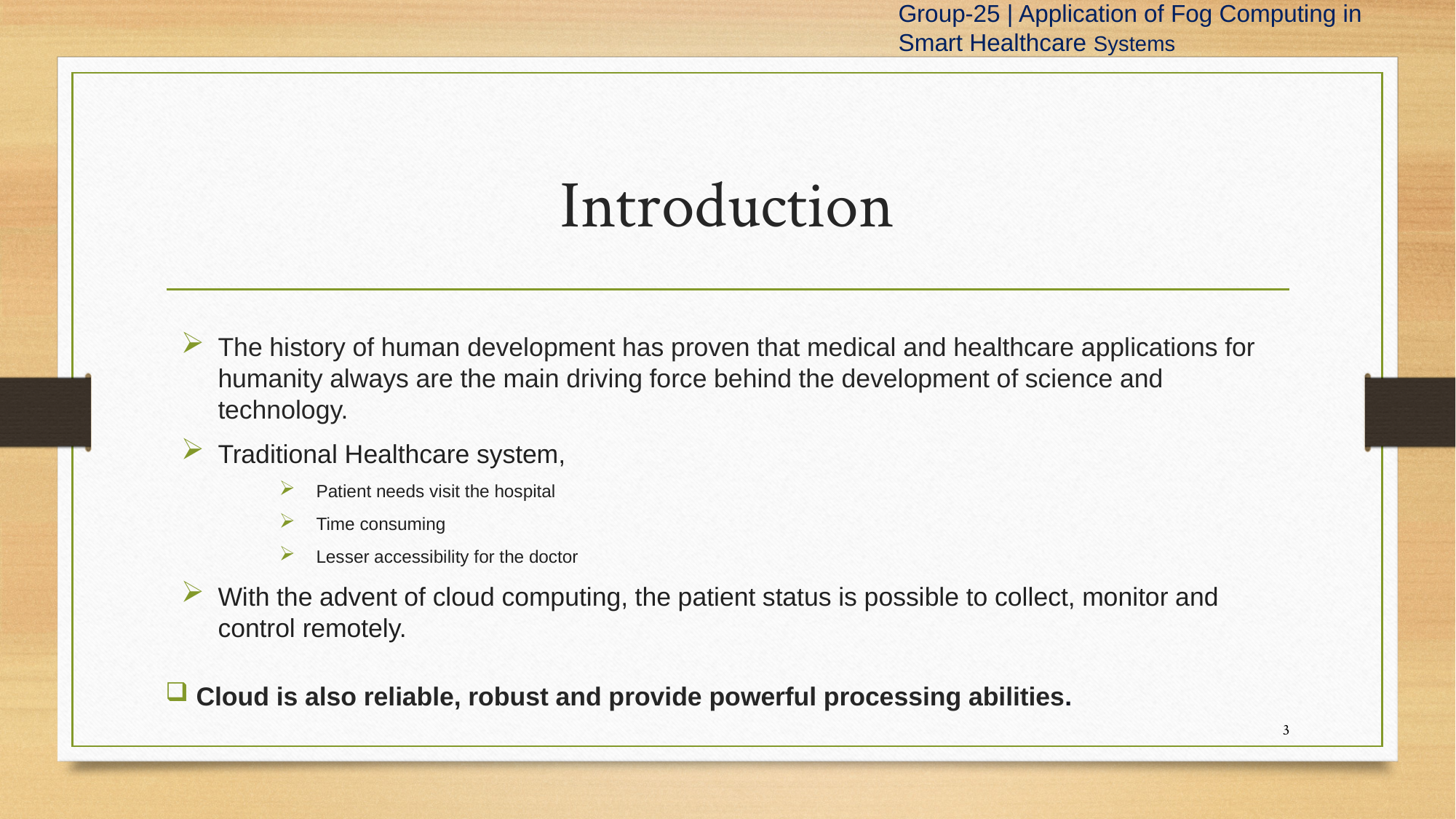

Group-25 | Application of Fog Computing in Smart Healthcare Systems
# Introduction
The history of human development has proven that medical and healthcare applications for humanity always are the main driving force behind the development of science and technology.
Traditional Healthcare system,
Patient needs visit the hospital
Time consuming
Lesser accessibility for the doctor
With the advent of cloud computing, the patient status is possible to collect, monitor and control remotely.
Cloud is also reliable, robust and provide powerful processing abilities.

3